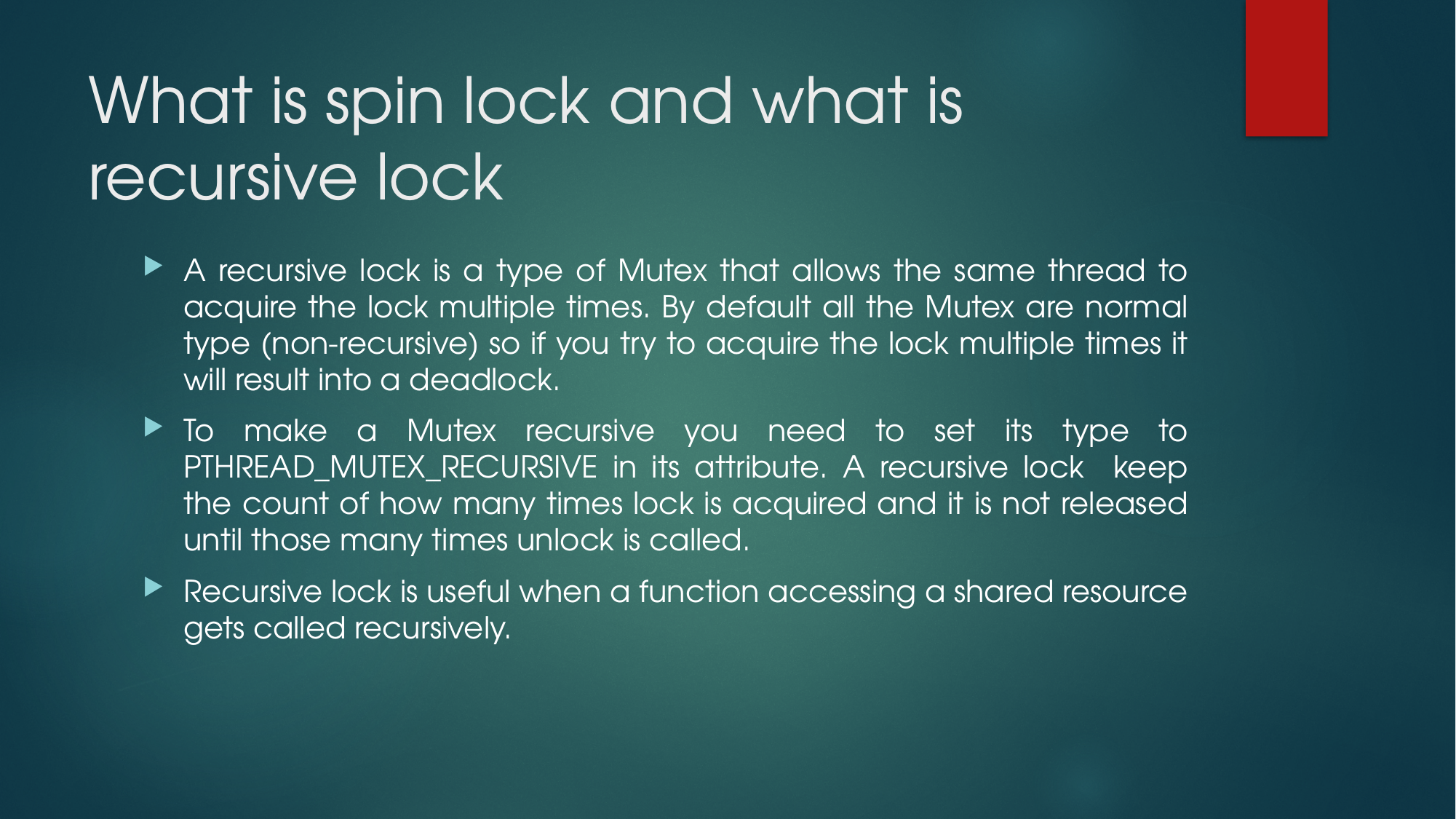

# What is spin lock and what is recursive lock
A recursive lock is a type of Mutex that allows the same thread to acquire the lock multiple times. By default all the Mutex are normal type (non-recursive) so if you try to acquire the lock multiple times it will result into a deadlock.
To make a Mutex recursive you need to set its type to PTHREAD_MUTEX_RECURSIVE in its attribute. A recursive lock  keep the count of how many times lock is acquired and it is not released until those many times unlock is called.
Recursive lock is useful when a function accessing a shared resource gets called recursively.